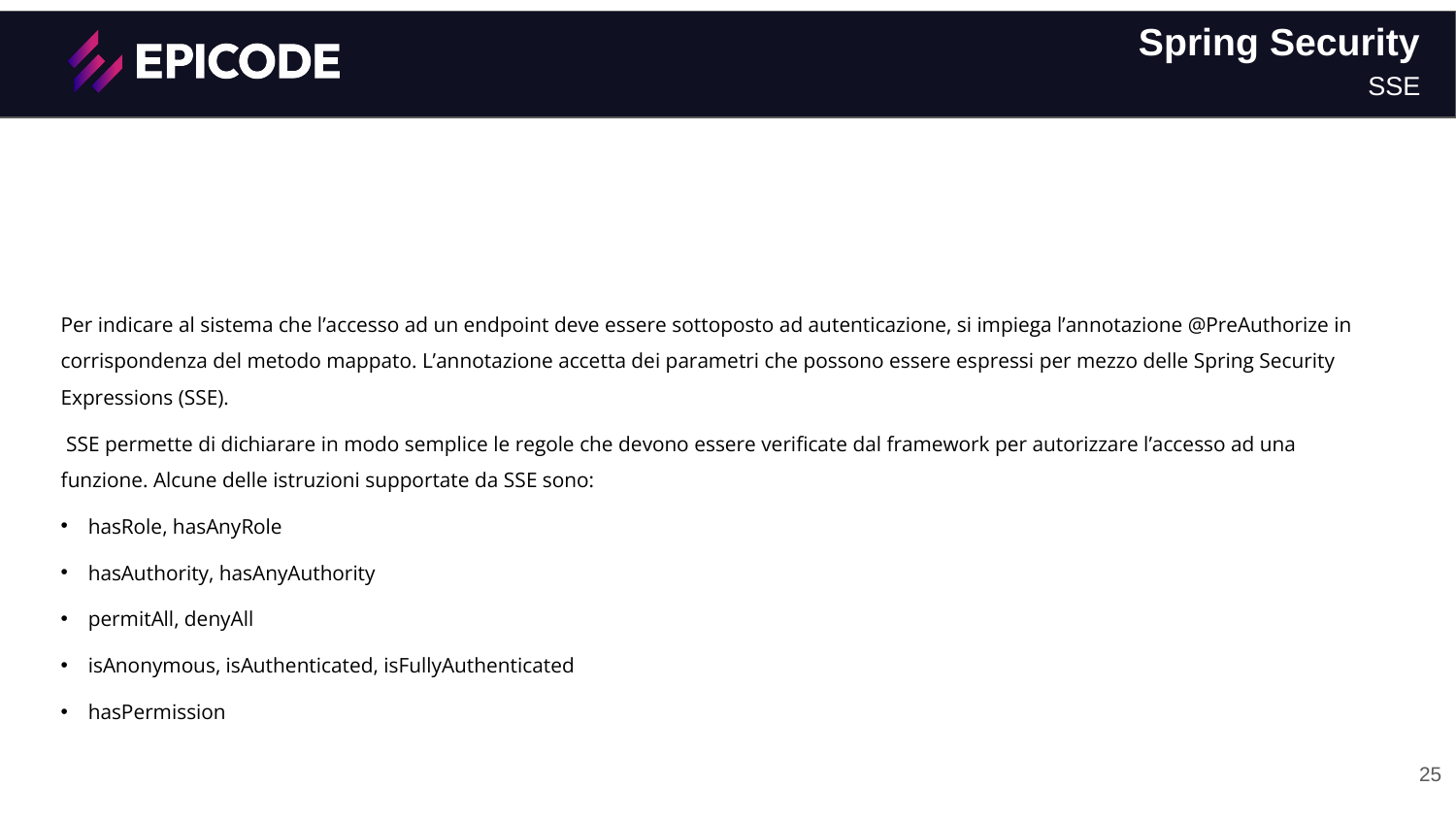

Spring Security

SSE
Per indicare al sistema che l’accesso ad un endpoint deve essere sottoposto ad autenticazione, si impiega l’annotazione @PreAuthorize in corrispondenza del metodo mappato. L’annotazione accetta dei parametri che possono essere espressi per mezzo delle Spring Security Expressions (SSE).
 SSE permette di dichiarare in modo semplice le regole che devono essere verificate dal framework per autorizzare l’accesso ad una funzione. Alcune delle istruzioni supportate da SSE sono:
hasRole, hasAnyRole
hasAuthority, hasAnyAuthority
permitAll, denyAll
isAnonymous, isAuthenticated, isFullyAuthenticated
hasPermission
25